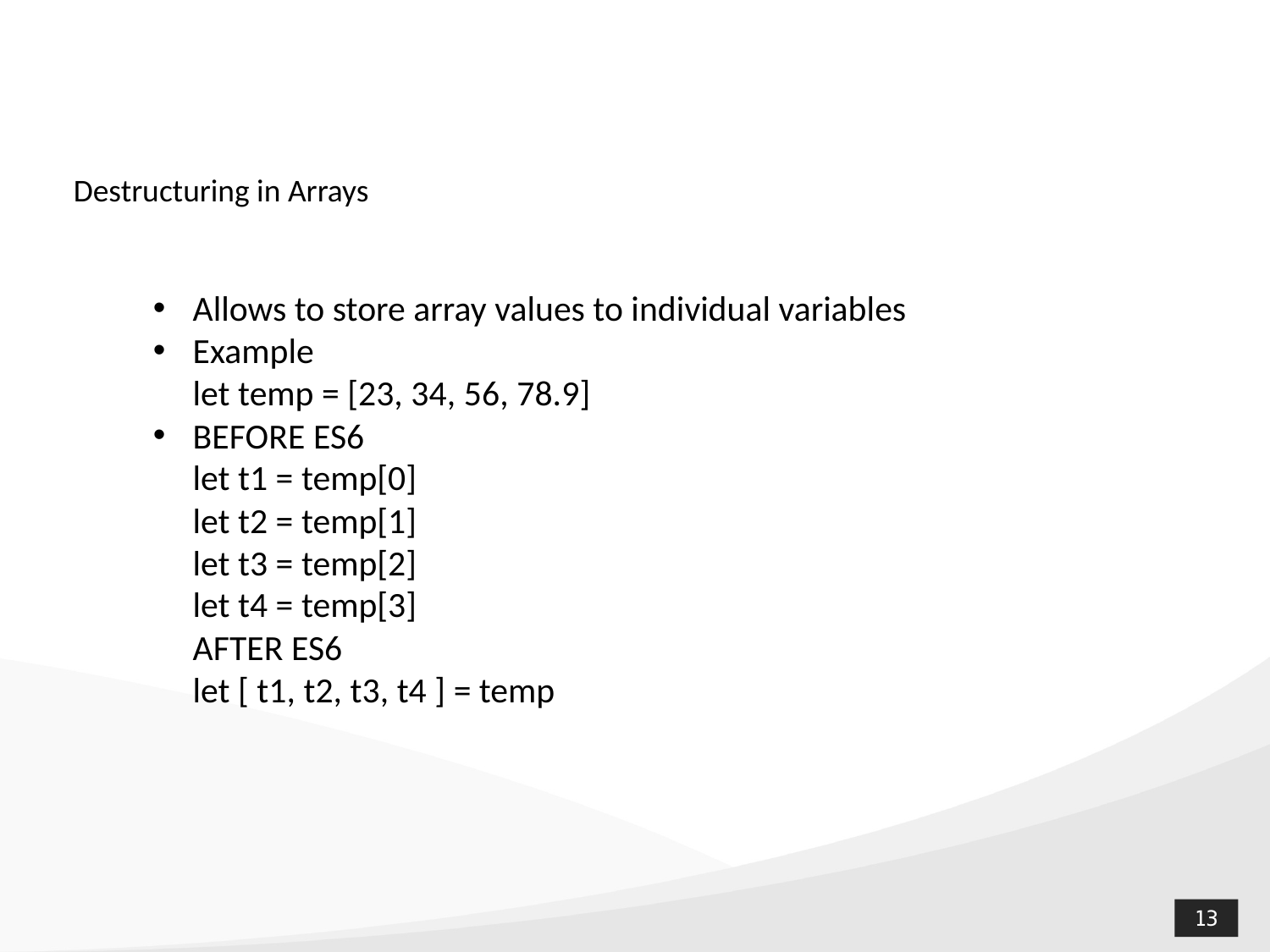

Destructuring in Arrays
Allows to store array values to individual variables
Example
let temp = [23, 34, 56, 78.9]
BEFORE ES6
let t1 = temp[0]
let t2 = temp[1]
let t3 = temp[2]
let t4 = temp[3]
AFTER ES6
let [ t1, t2, t3, t4 ] = temp